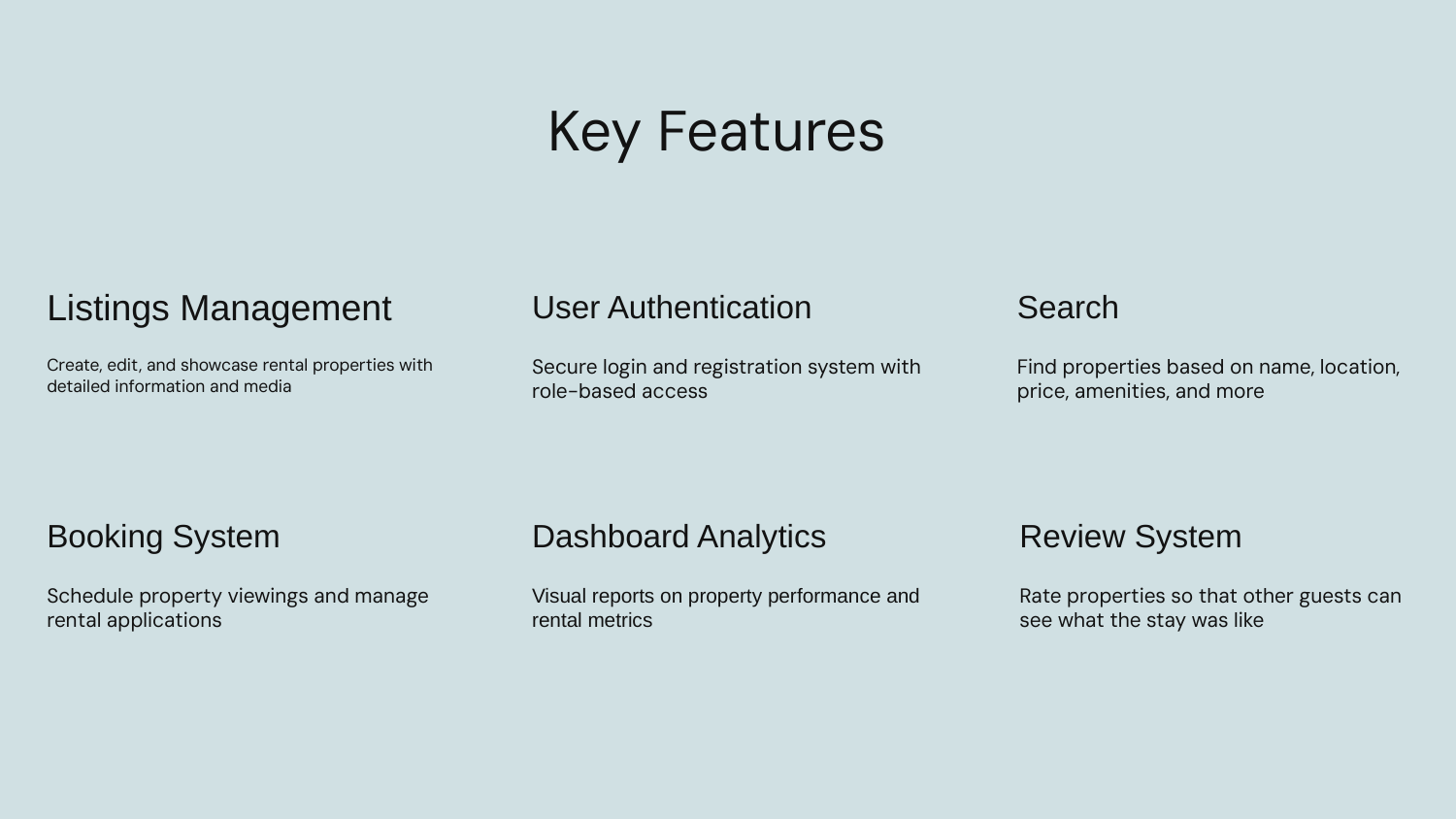

Key Features
Listings Management
User Authentication
Search
Create, edit, and showcase rental properties with detailed information and media
Secure login and registration system with role-based access
Find properties based on name, location, price, amenities, and more
Booking System
Dashboard Analytics
Review System
Schedule property viewings and manage rental applications
Visual reports on property performance and rental metrics
Rate properties so that other guests can see what the stay was like